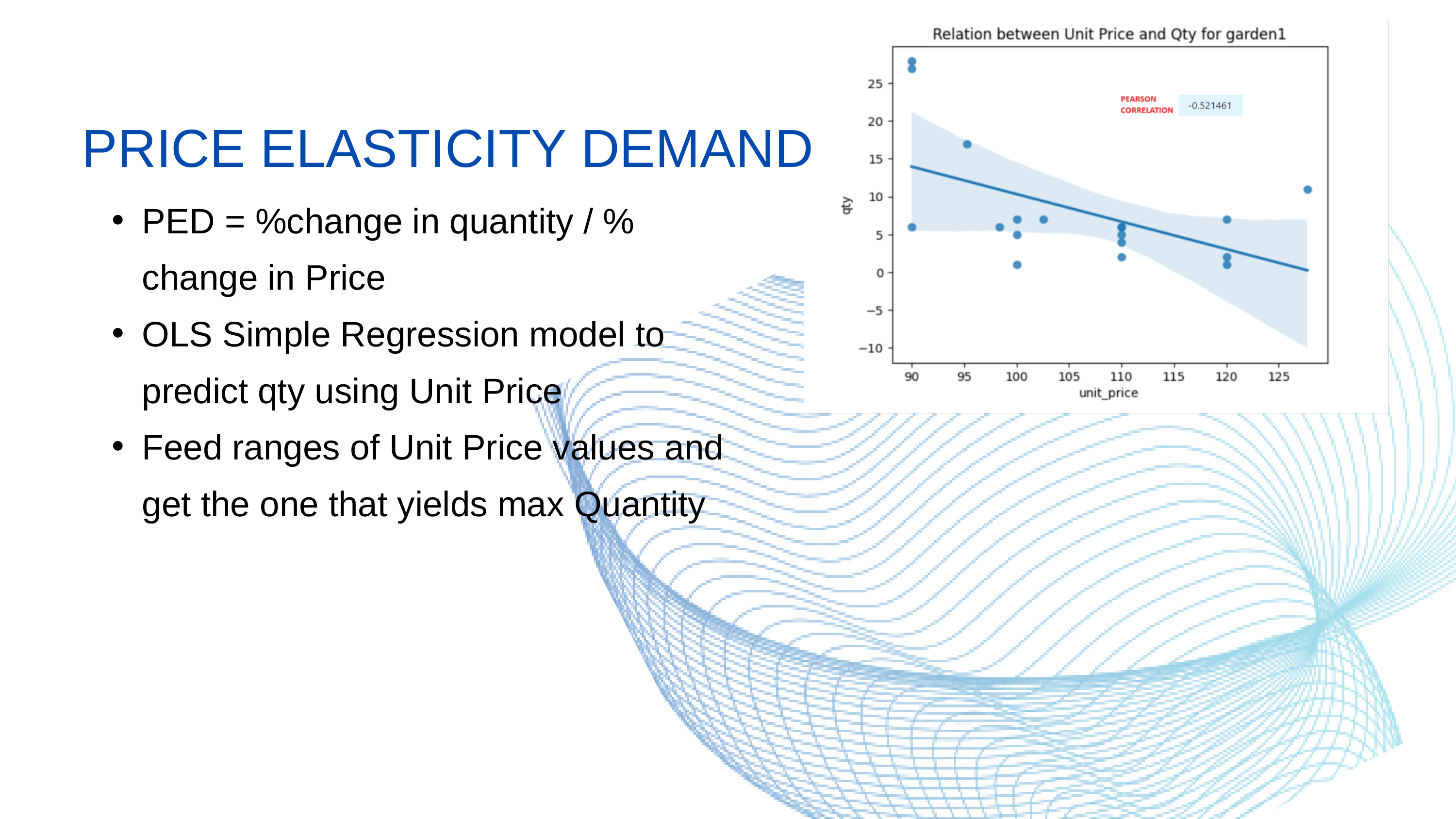

PRICE ELASTICITY DEMAND

PED = %change in quantity / % change in Price
OLS Simple Regression model to predict qty using Unit Price
Feed ranges of Unit Price values and get the one that yields max Quantity